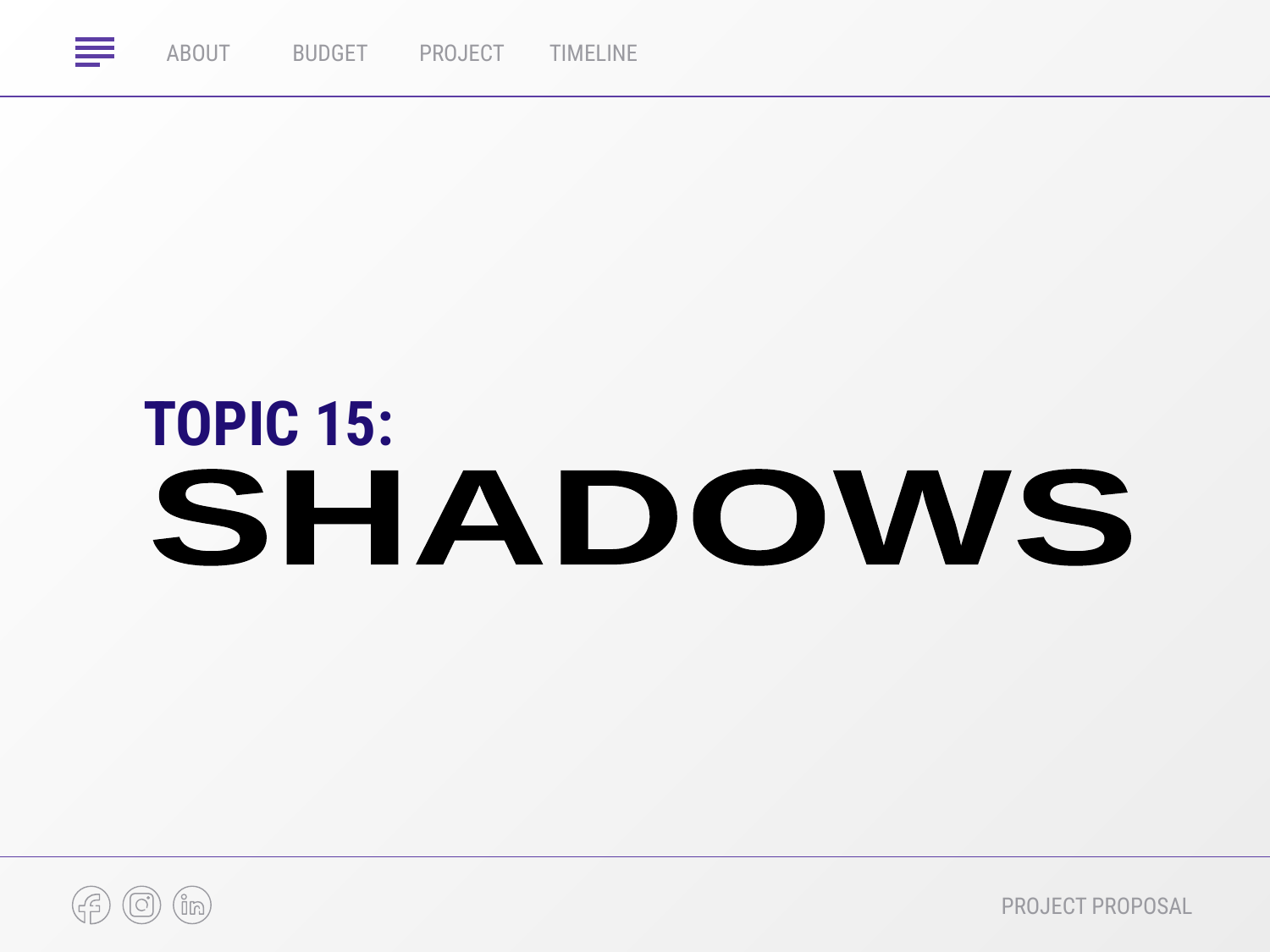

ABOUT
BUDGET
PROJECT
TIMELINE
# TOPIC 15:
SHADOWS
PROJECT PROPOSAL